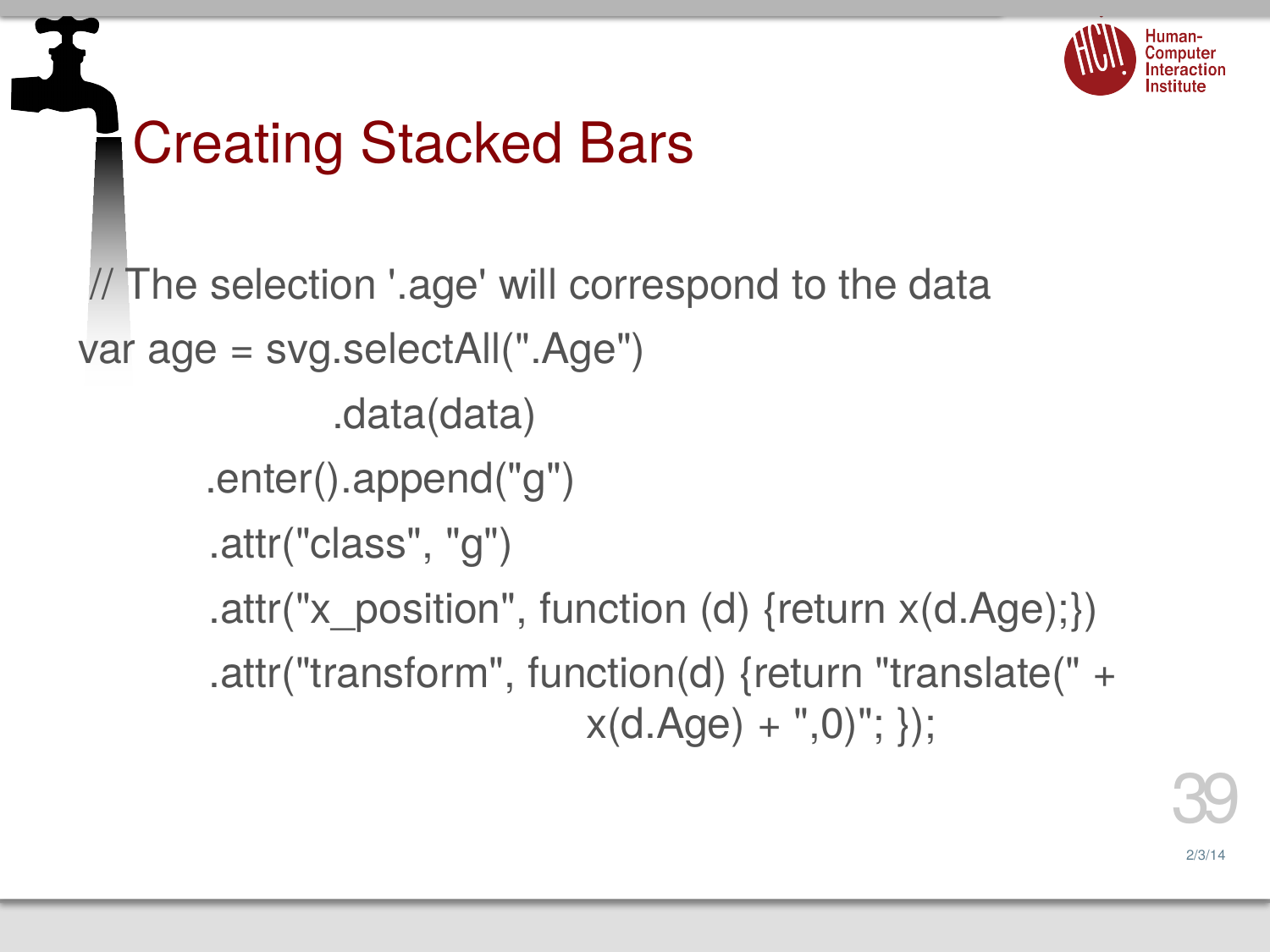

# Creating Stacked Bars
 // The selection '.age' will correspond to the data
var age = svg.selectAll(".Age")
		.data(data)
	.enter().append("g")
           .attr("class", "g")
           .attr("x_position", function (d) {return x(d.Age);})
           .attr("transform", function(d) {return "translate(" + 				x(d.Age) + ",0)"; });
39
2/3/14